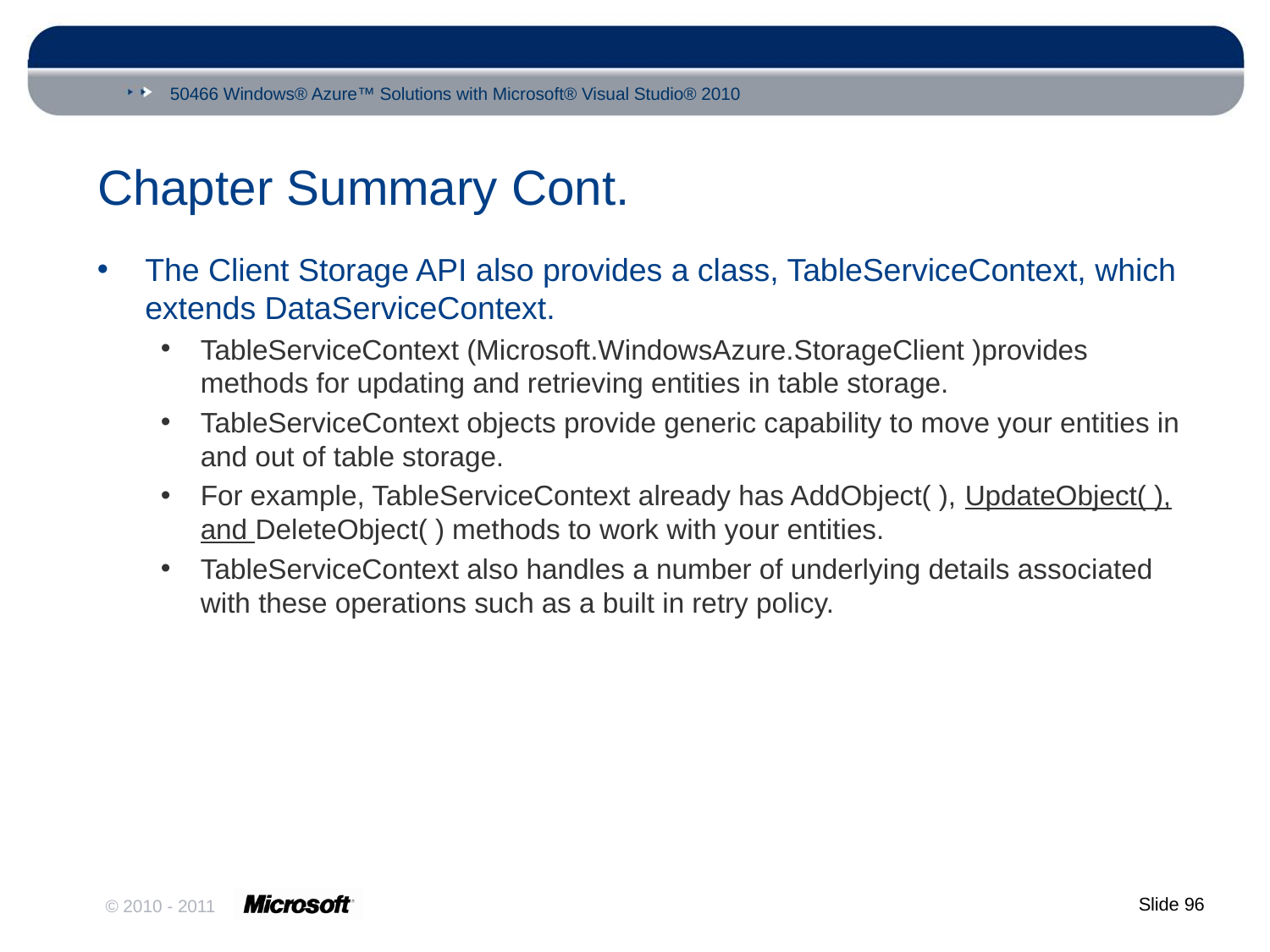

# Chapter Summary Cont.
The Client Storage API also provides a class, TableServiceContext, which extends DataServiceContext.
TableServiceContext (Microsoft.WindowsAzure.StorageClient )provides methods for updating and retrieving entities in table storage.
TableServiceContext objects provide generic capability to move your entities in and out of table storage.
For example, TableServiceContext already has AddObject( ), UpdateObject( ), and DeleteObject( ) methods to work with your entities.
TableServiceContext also handles a number of underlying details associated with these operations such as a built in retry policy.